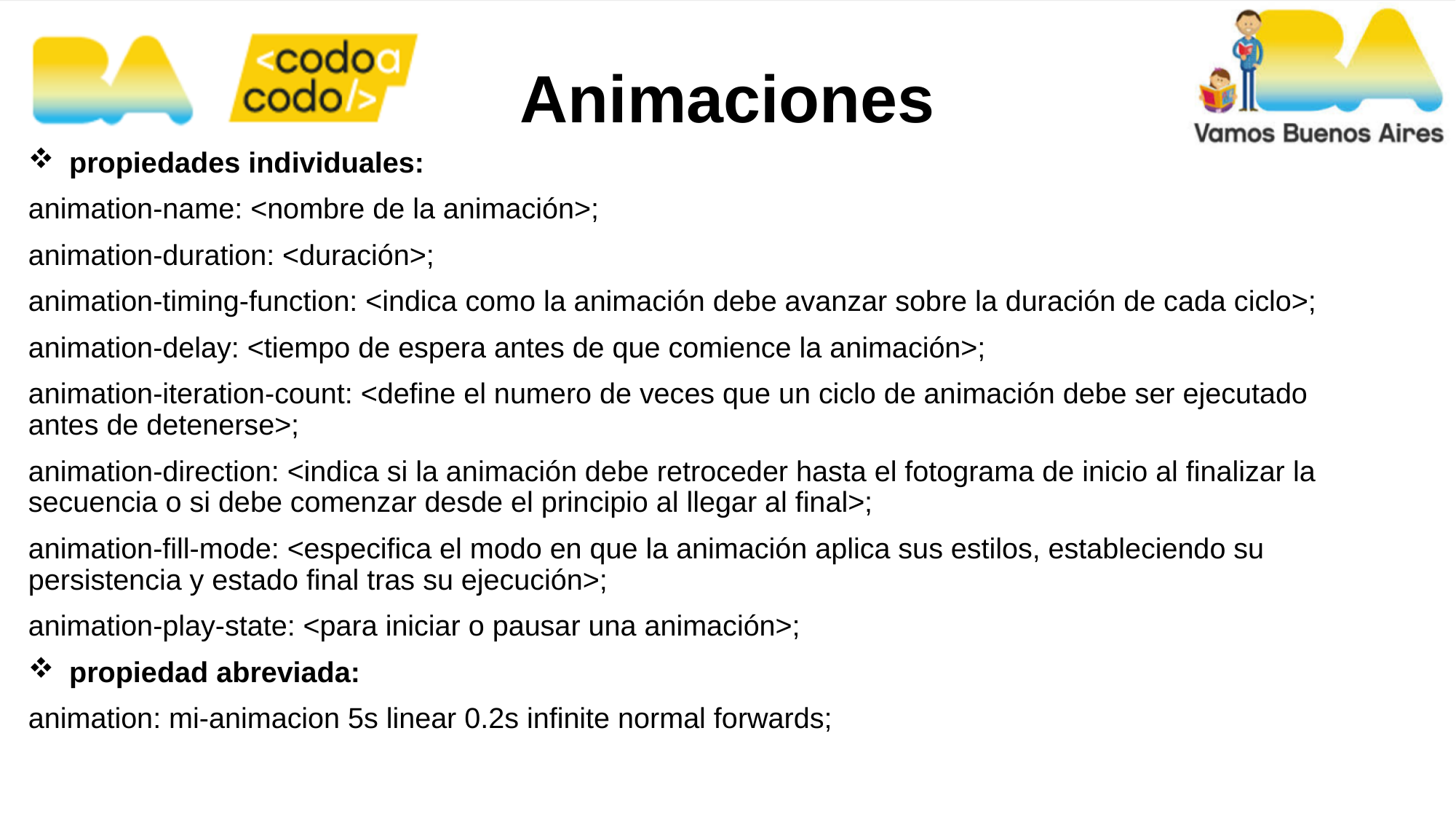

Animaciones
propiedades individuales:
animation-name: <nombre de la animación>;
animation-duration: <duración>;
animation-timing-function: <indica como la animación debe avanzar sobre la duración de cada ciclo>;
animation-delay: <tiempo de espera antes de que comience la animación>;
animation-iteration-count: <define el numero de veces que un ciclo de animación debe ser ejecutado antes de detenerse>;
animation-direction: <indica si la animación debe retroceder hasta el fotograma de inicio al finalizar la secuencia o si debe comenzar desde el principio al llegar al final>;
animation-fill-mode: <especifica el modo en que la animación aplica sus estilos, estableciendo su persistencia y estado final tras su ejecución>;
animation-play-state: <para iniciar o pausar una animación>;
propiedad abreviada:
animation: mi-animacion 5s linear 0.2s infinite normal forwards;